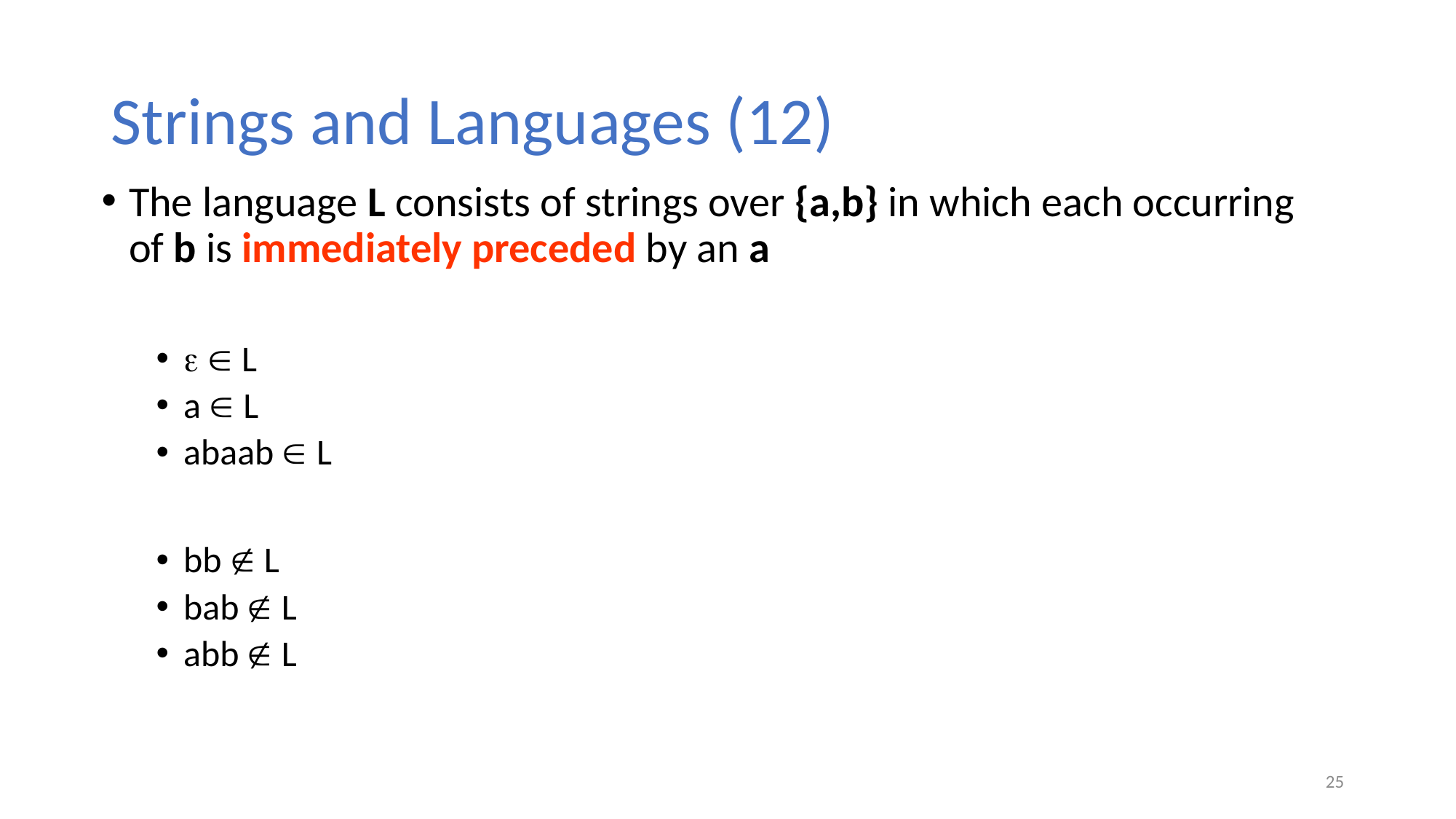

# Strings and Languages (12)
The language L consists of strings over {a,b} in which each occurring of b is immediately preceded by an a

ε ∈ L
a ∈ L
abaab ∈ L

bb ∉ L
bab ∉ L
abb ∉ L
25